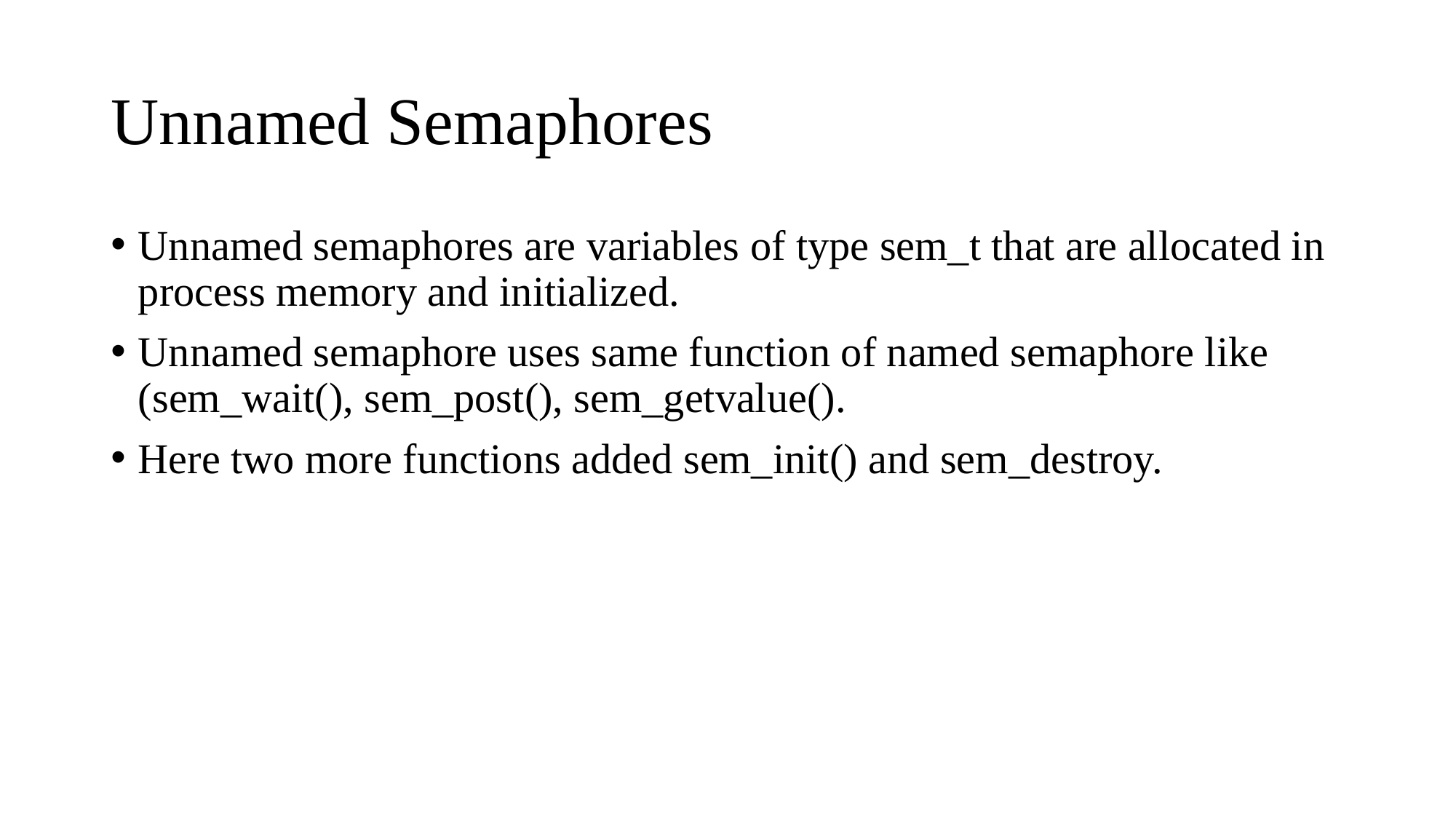

# Unnamed Semaphores
Unnamed semaphores are variables of type sem_t that are allocated in process memory and initialized.
Unnamed semaphore uses same function of named semaphore like (sem_wait(), sem_post(), sem_getvalue().
Here two more functions added sem_init() and sem_destroy.